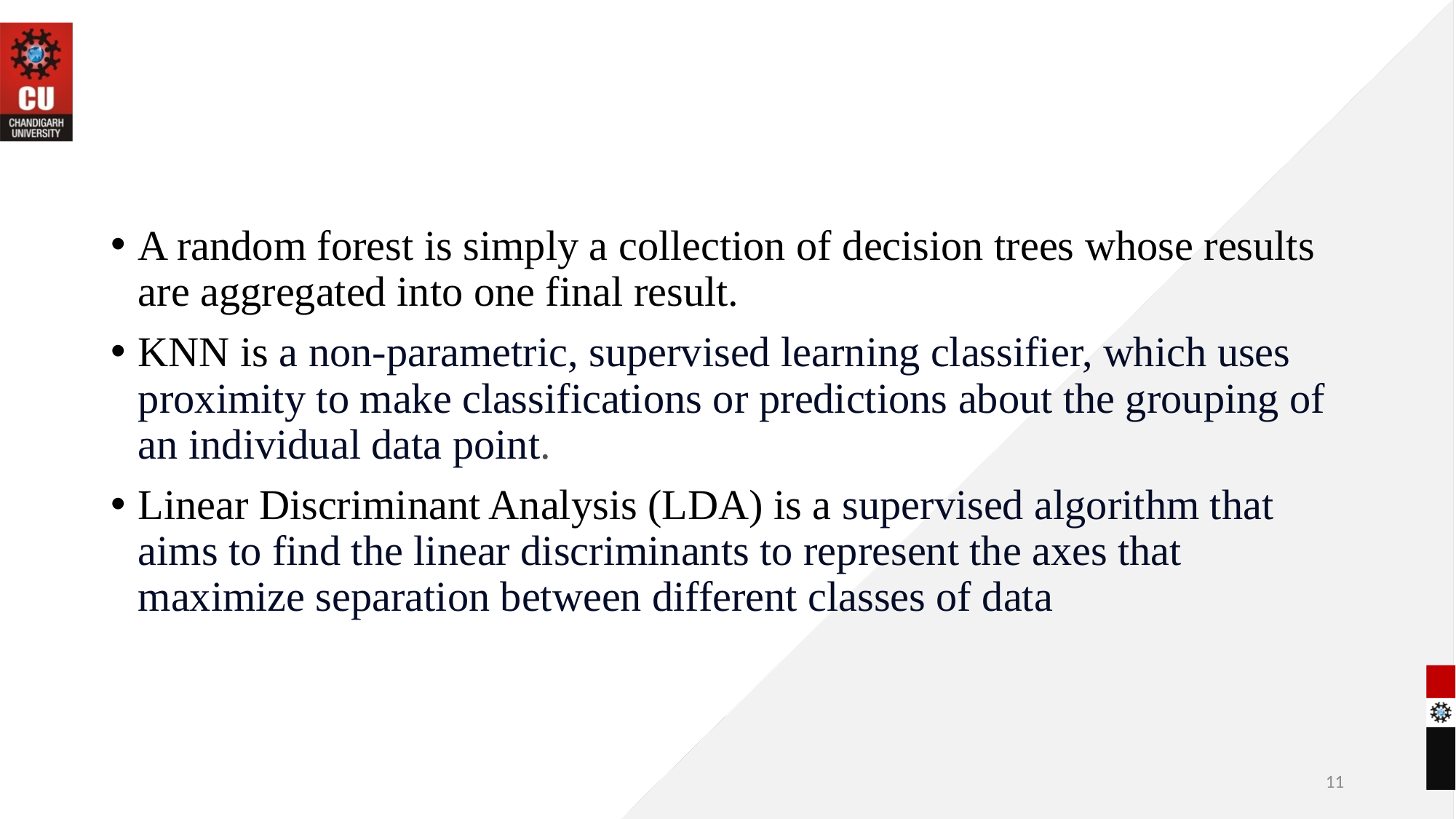

A random forest is simply a collection of decision trees whose results are aggregated into one final result.
KNN is a non-parametric, supervised learning classifier, which uses proximity to make classifications or predictions about the grouping of an individual data point.
Linear Discriminant Analysis (LDA) is a supervised algorithm that aims to find the linear discriminants to represent the axes that maximize separation between different classes of data

11